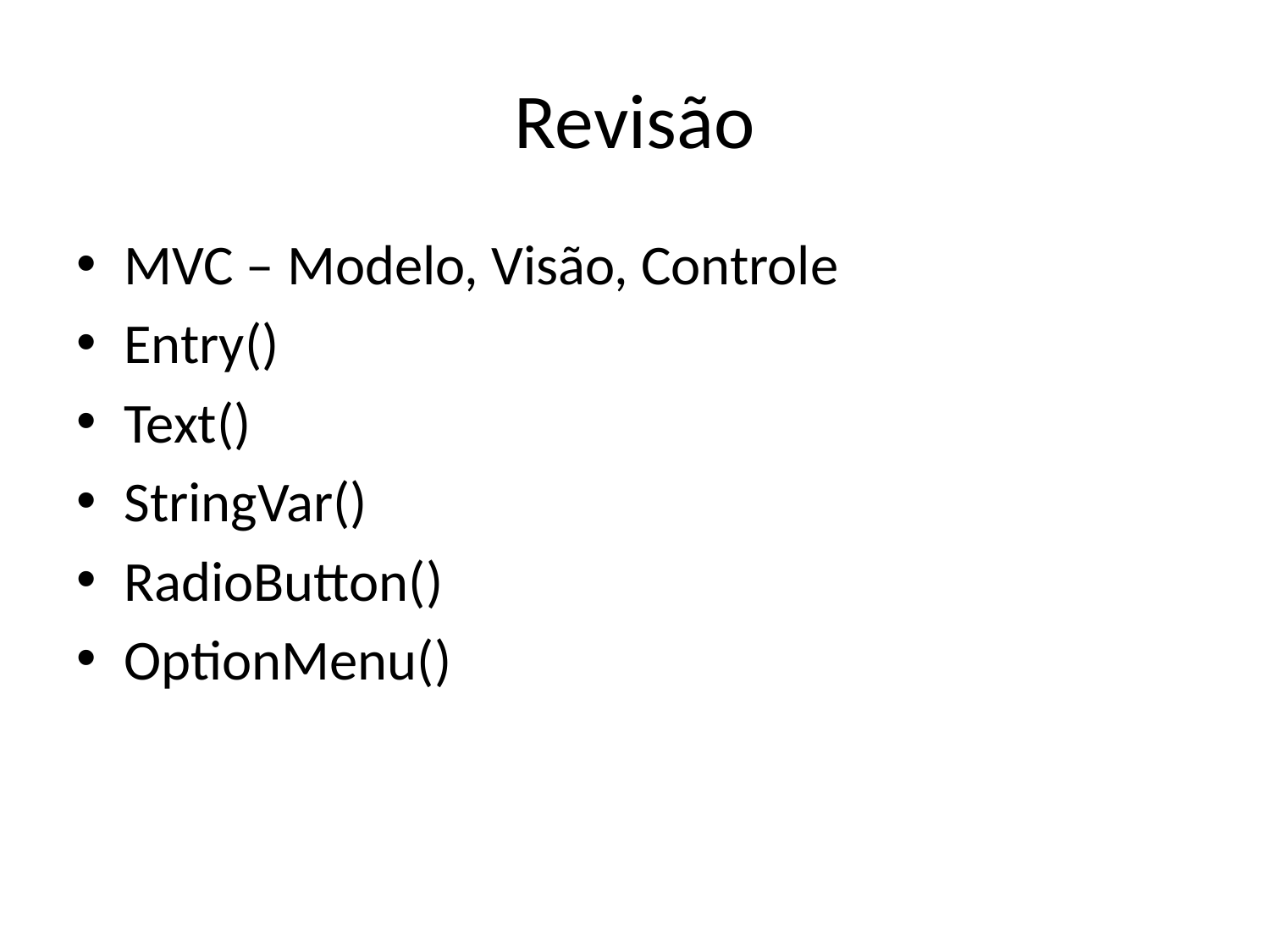

# Revisão
MVC – Modelo, Visão, Controle
Entry()
Text()
StringVar()
RadioButton()
OptionMenu()